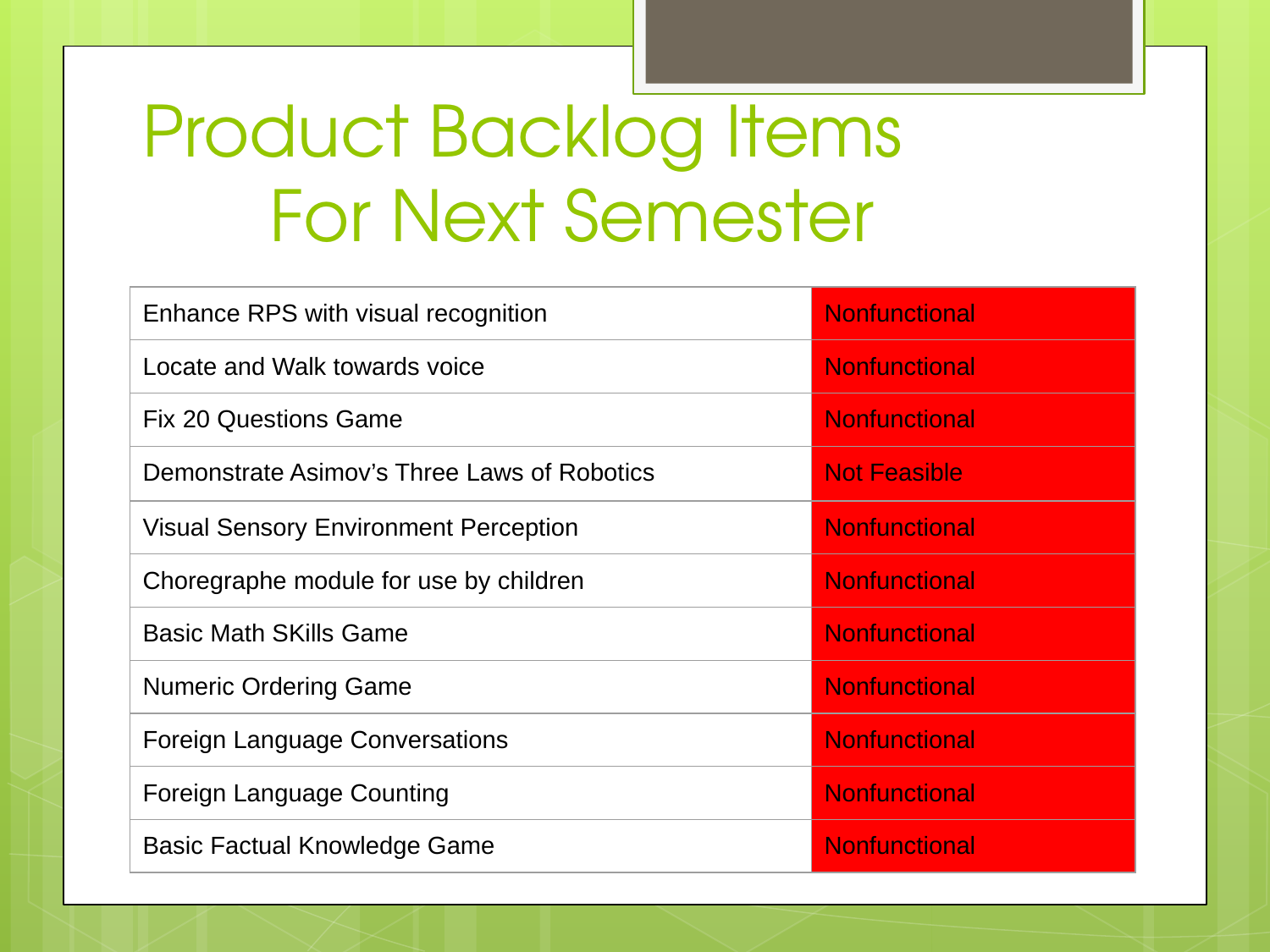

# Product Backlog Items
	For Next Semester
| Enhance RPS with visual recognition | Nonfunctional |
| --- | --- |
| Locate and Walk towards voice | Nonfunctional |
| Fix 20 Questions Game | Nonfunctional |
| Demonstrate Asimov’s Three Laws of Robotics | Not Feasible |
| Visual Sensory Environment Perception | Nonfunctional |
| Choregraphe module for use by children | Nonfunctional |
| Basic Math SKills Game | Nonfunctional |
| Numeric Ordering Game | Nonfunctional |
| Foreign Language Conversations | Nonfunctional |
| Foreign Language Counting | Nonfunctional |
| Basic Factual Knowledge Game | Nonfunctional |